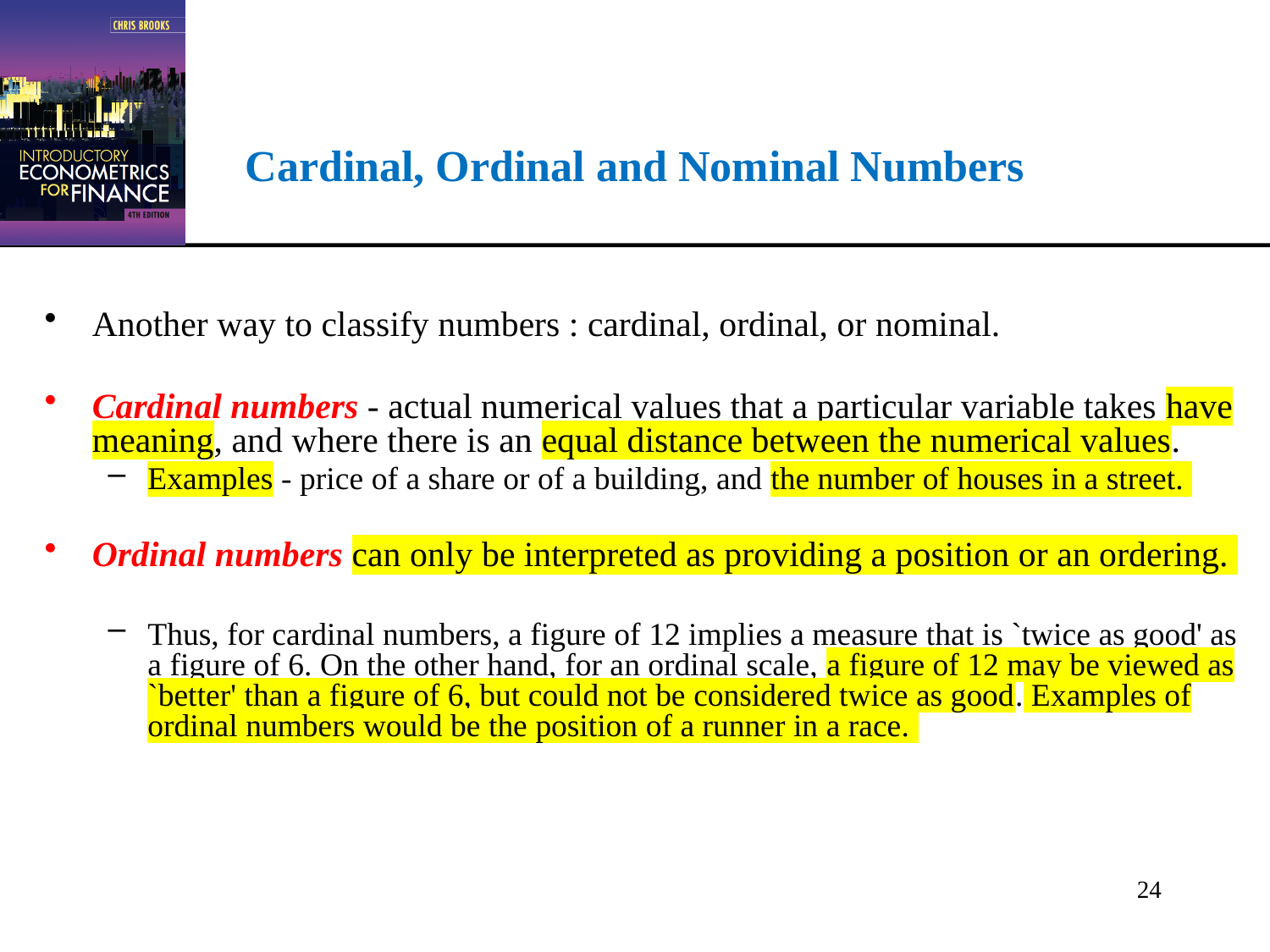

# Cardinal, Ordinal and Nominal Numbers

Another way to classify numbers : cardinal, ordinal, or nominal.

Cardinal numbers - actual numerical values that a particular variable takes have meaning, and where there is an equal distance between the numerical values.
Examples - price of a share or of a building, and the number of houses in a street.

Ordinal numbers can only be interpreted as providing a position or an ordering.

Thus, for cardinal numbers, a figure of 12 implies a measure that is `twice as good' as a figure of 6. On the other hand, for an ordinal scale, a figure of 12 may be viewed as `better' than a figure of 6, but could not be considered twice as good. Examples of ordinal numbers would be the position of a runner in a race.
24